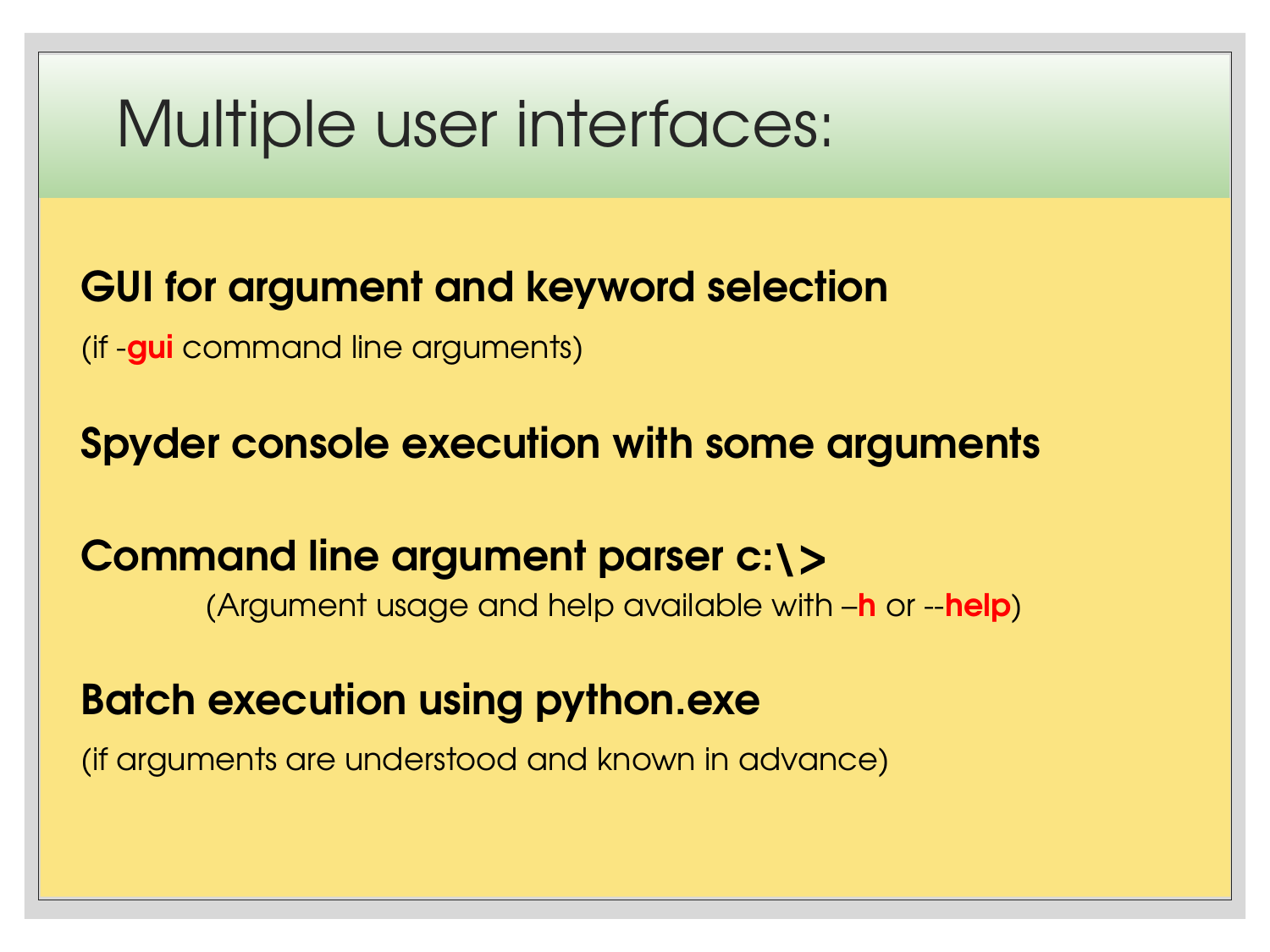

# Multiple user interfaces:

GUI for argument and keyword selection
	(if -gui command line arguments)

Spyder console execution with some arguments

Command line argument parser c:\>
        	(Argument usage and help available with –h or --help)

Batch execution using python.exe
	(if arguments are understood and known in advance)